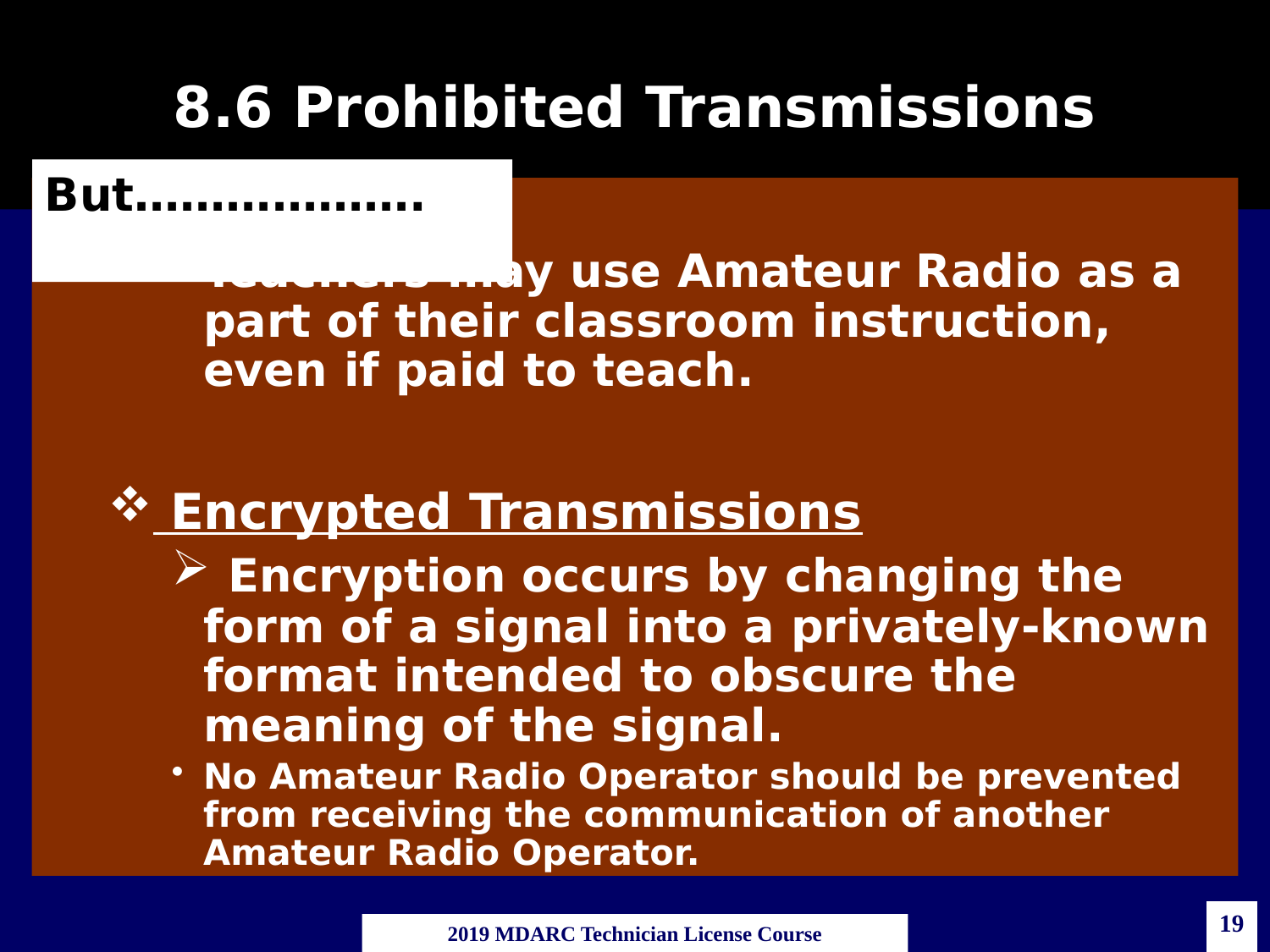

# 8.6 Prohibited Transmissions
But……………….

Teachers may use Amateur Radio as a part of their classroom instruction, even if paid to teach.

 Encrypted Transmissions
 Encryption occurs by changing the form of a signal into a privately-known format intended to obscure the meaning of the signal.
No Amateur Radio Operator should be prevented from receiving the communication of another Amateur Radio Operator.
19
2019 MDARC Technician License Course